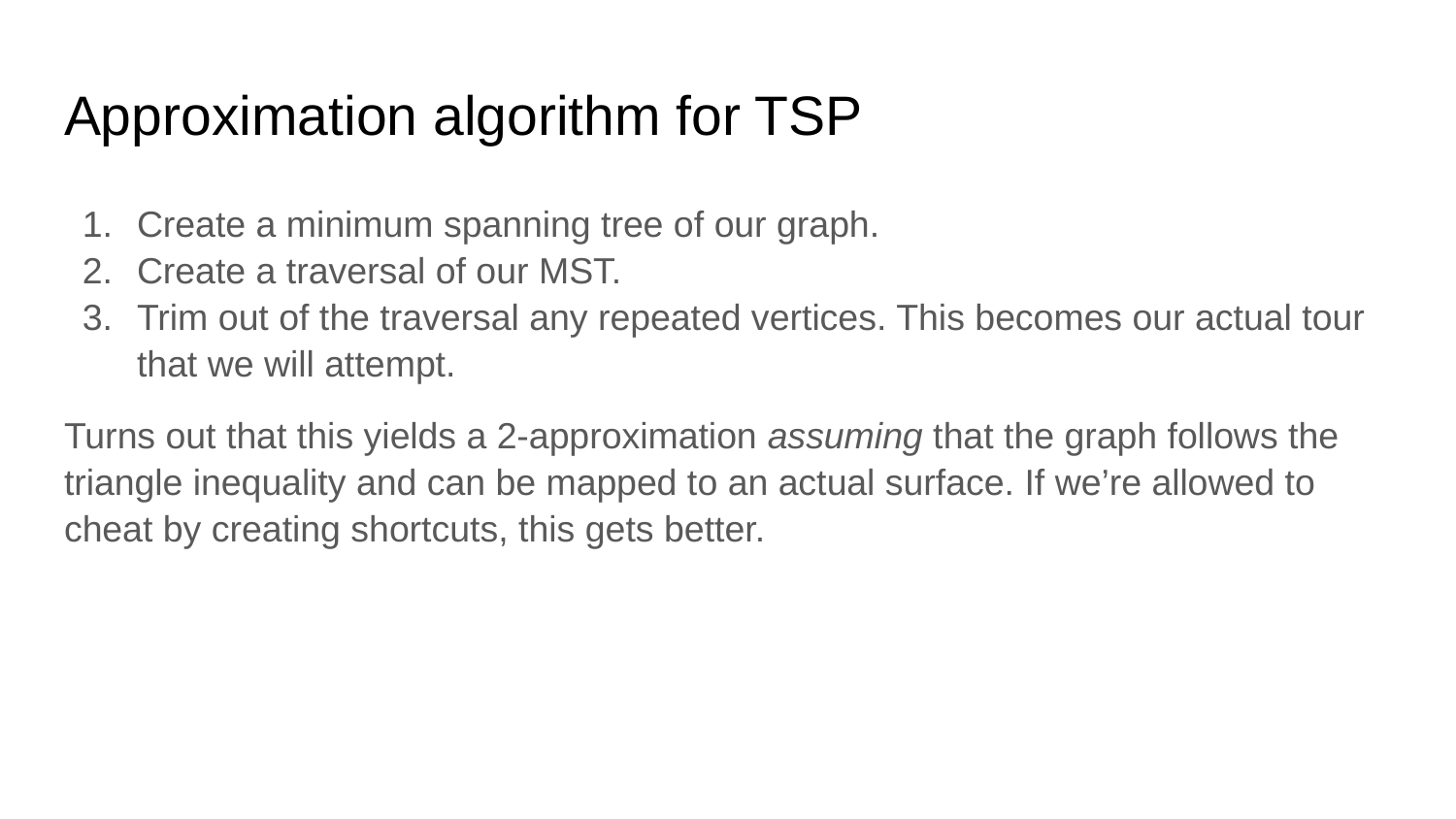

# Approximation algorithm for TSP
Create a minimum spanning tree of our graph.
Create a traversal of our MST.
Trim out of the traversal any repeated vertices. This becomes our actual tour that we will attempt.
Turns out that this yields a 2-approximation assuming that the graph follows the triangle inequality and can be mapped to an actual surface. If we’re allowed to cheat by creating shortcuts, this gets better.